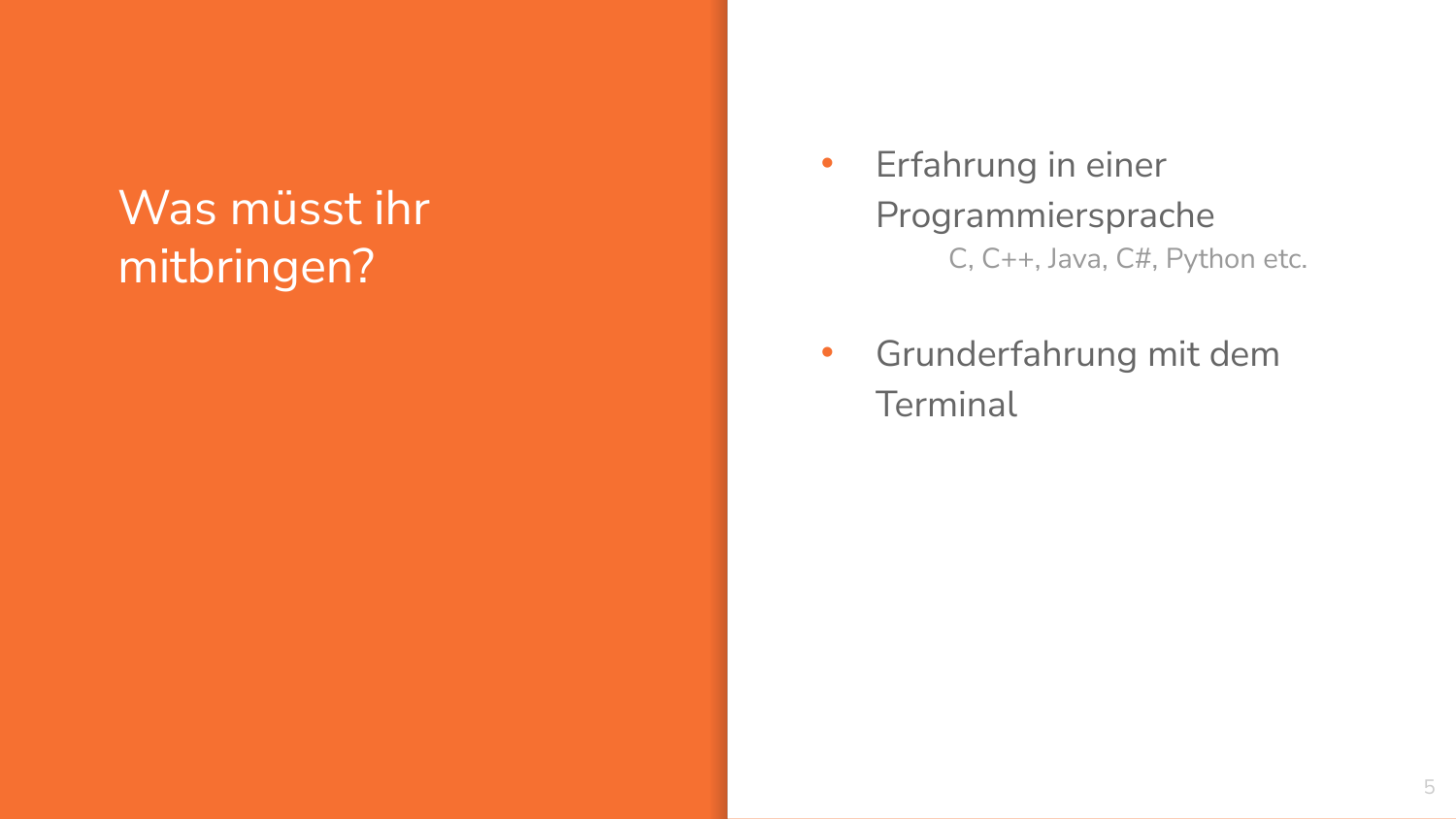

Erfahrung in einer Programmiersprache
C, C++, Java, C#, Python etc.

Grunderfahrung mit dem Terminal
# Was müsst ihr mitbringen?
5